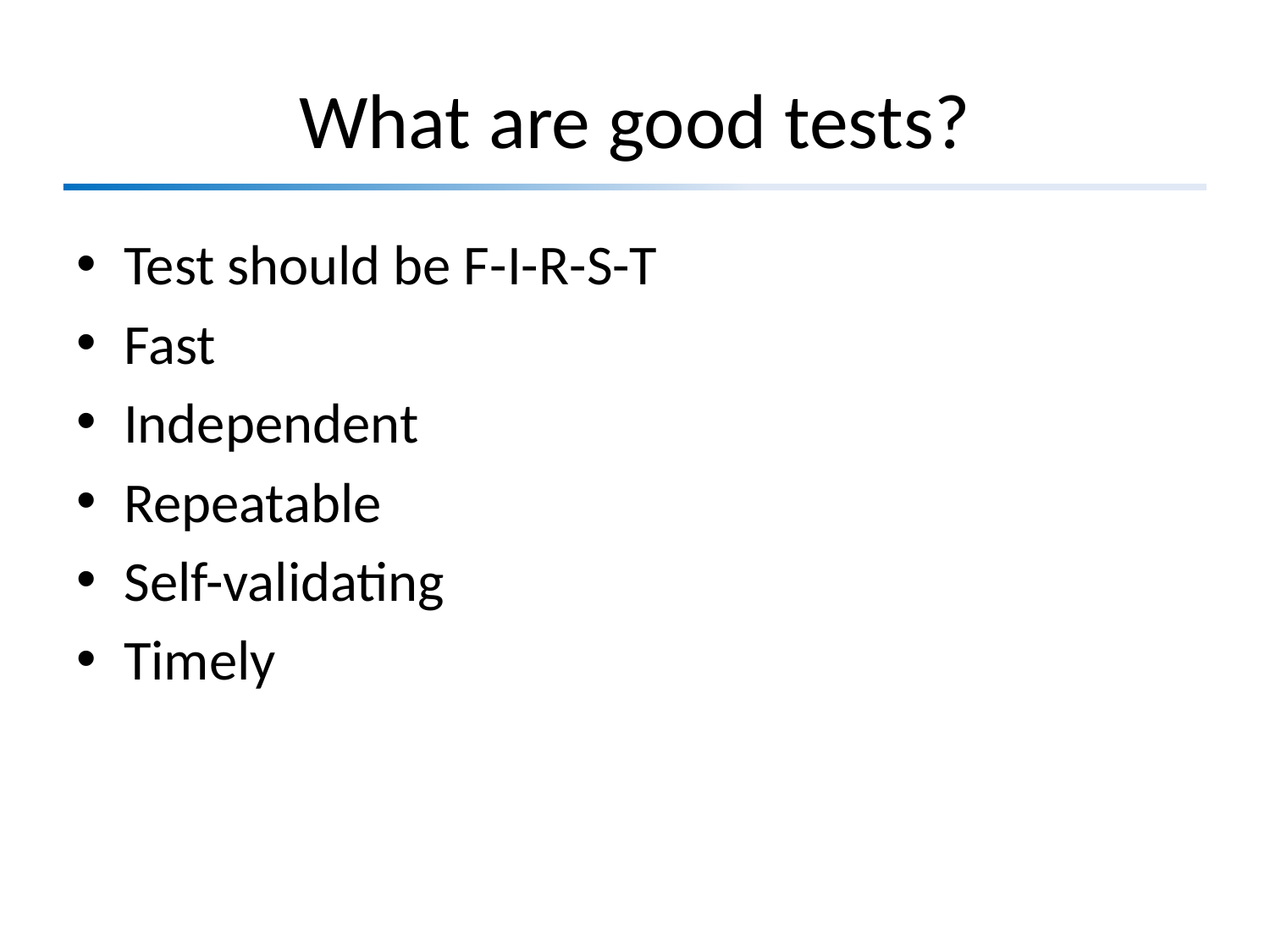

# What are good tests?
Test should be F-I-R-S-T
Fast
Independent
Repeatable
Self-validating
Timely